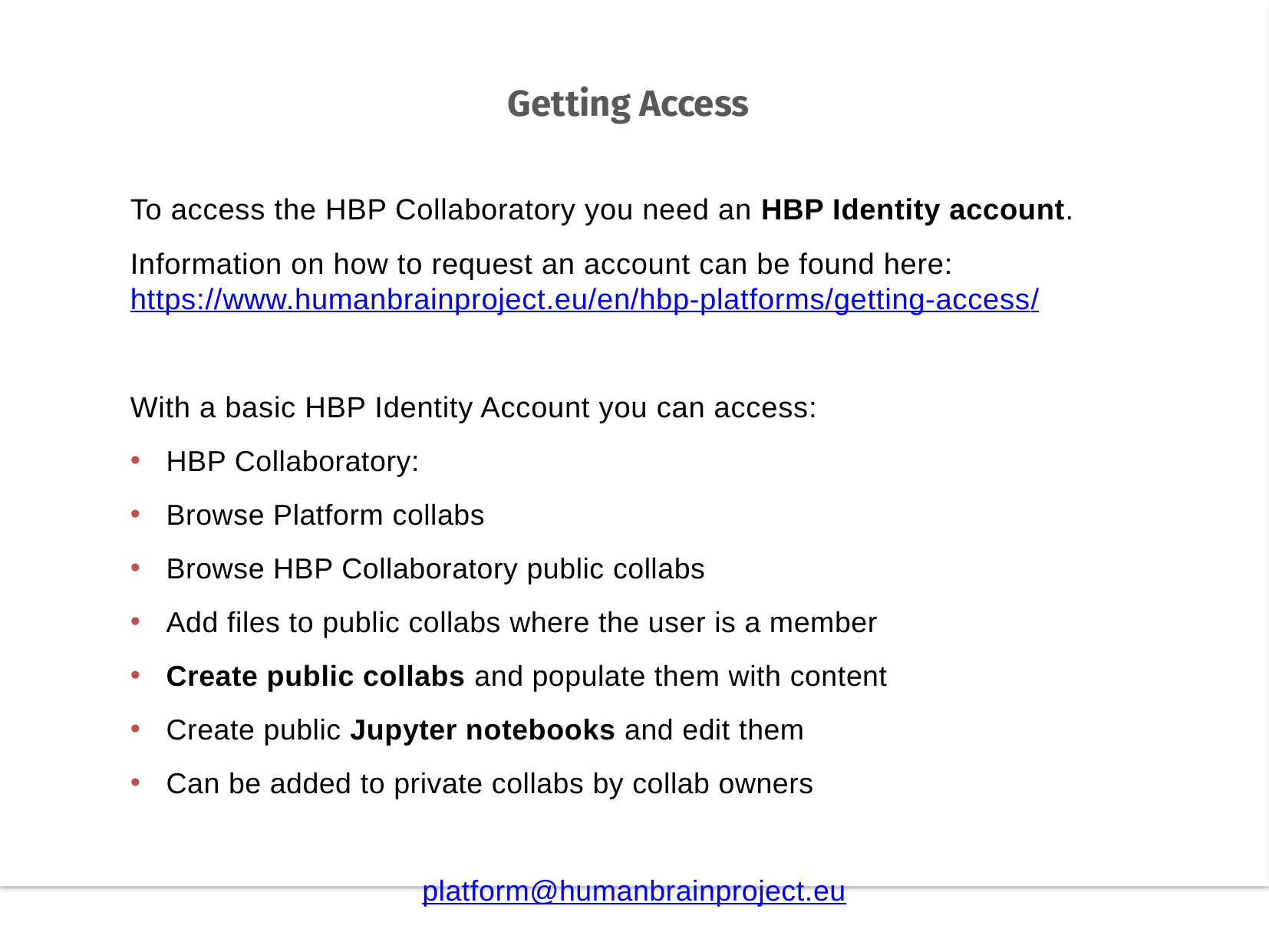

Getting Access
To access the HBP Collaboratory you need an HBP Identity account.
Information on how to request an account can be found here:
https://www.humanbrainproject.eu/en/hbp-platforms/getting-access/

With a basic HBP Identity Account you can access:
HBP Collaboratory:
Browse Platform collabs
Browse HBP Collaboratory public collabs
Add files to public collabs where the user is a member
Create public collabs and populate them with content
Create public Jupyter notebooks and edit them
Can be added to private collabs by collab owners

platform@humanbrainproject.eu